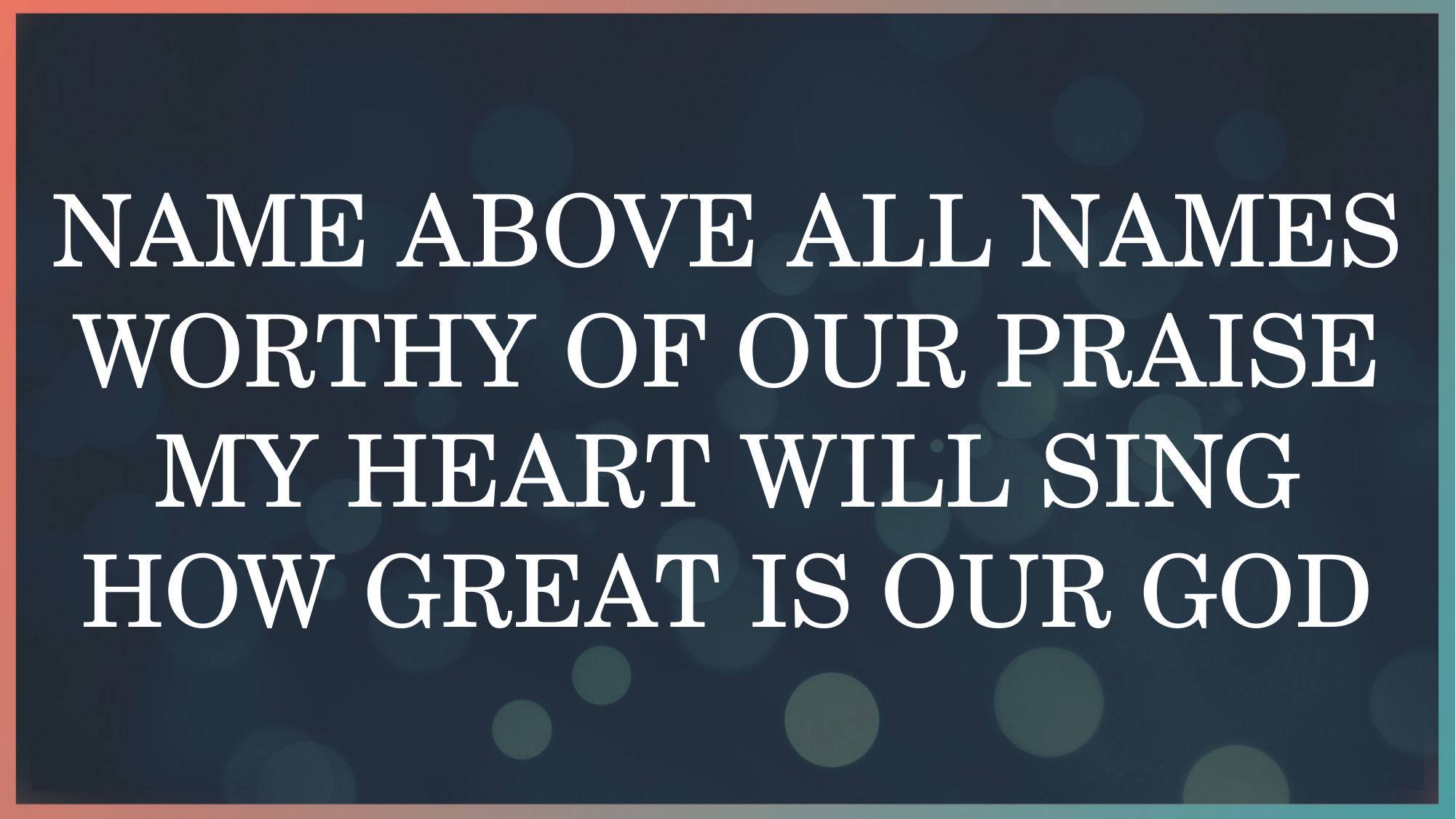

NAME ABOVE ALL NAMES
WORTHY OF OUR PRAISE
MY HEART WILL SING
HOW GREAT IS OUR GOD